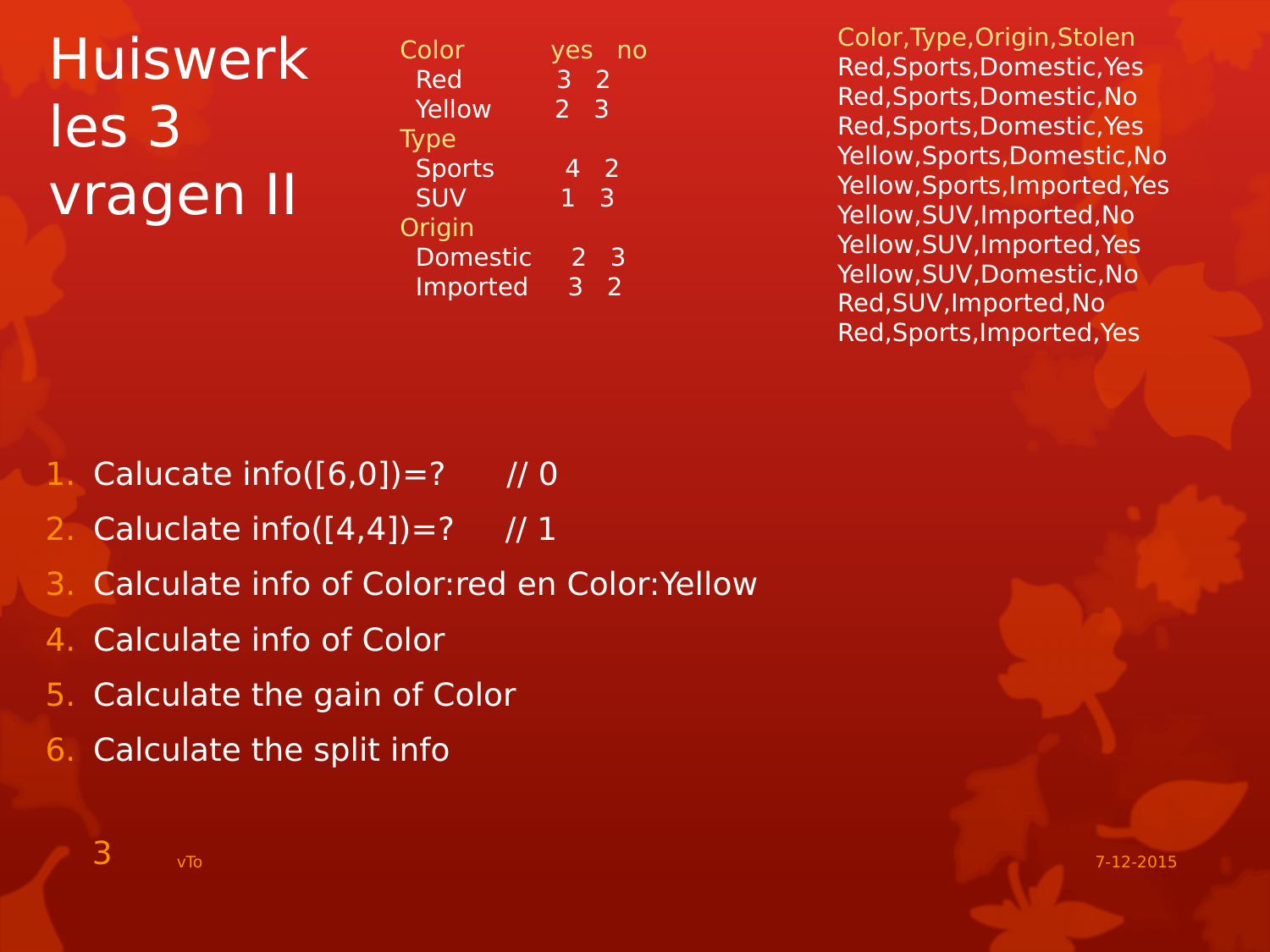

Color,Type,Origin,Stolen
Red,Sports,Domestic,Yes
Red,Sports,Domestic,No
Red,Sports,Domestic,Yes
Yellow,Sports,Domestic,No
Yellow,Sports,Imported,Yes
Yellow,SUV,Imported,No
Yellow,SUV,Imported,Yes
Yellow,SUV,Domestic,No
Red,SUV,Imported,No
Red,Sports,Imported,Yes
Color           yes   no
  Red            3   2
  Yellow        2   3
Type
  Sports         4   2
  SUV            1   3
Origin
  Domestic     2   3
  Imported     3   2
# Huiswerk les 3 vragen II
Calucate info([6,0])=?      // 0
Caluclate info([4,4])=?     // 1
Calculate info of Color:red en Color:Yellow
Calculate info of Color
Calculate the gain of Color
Calculate the split info

3
vTo
7-12-2015